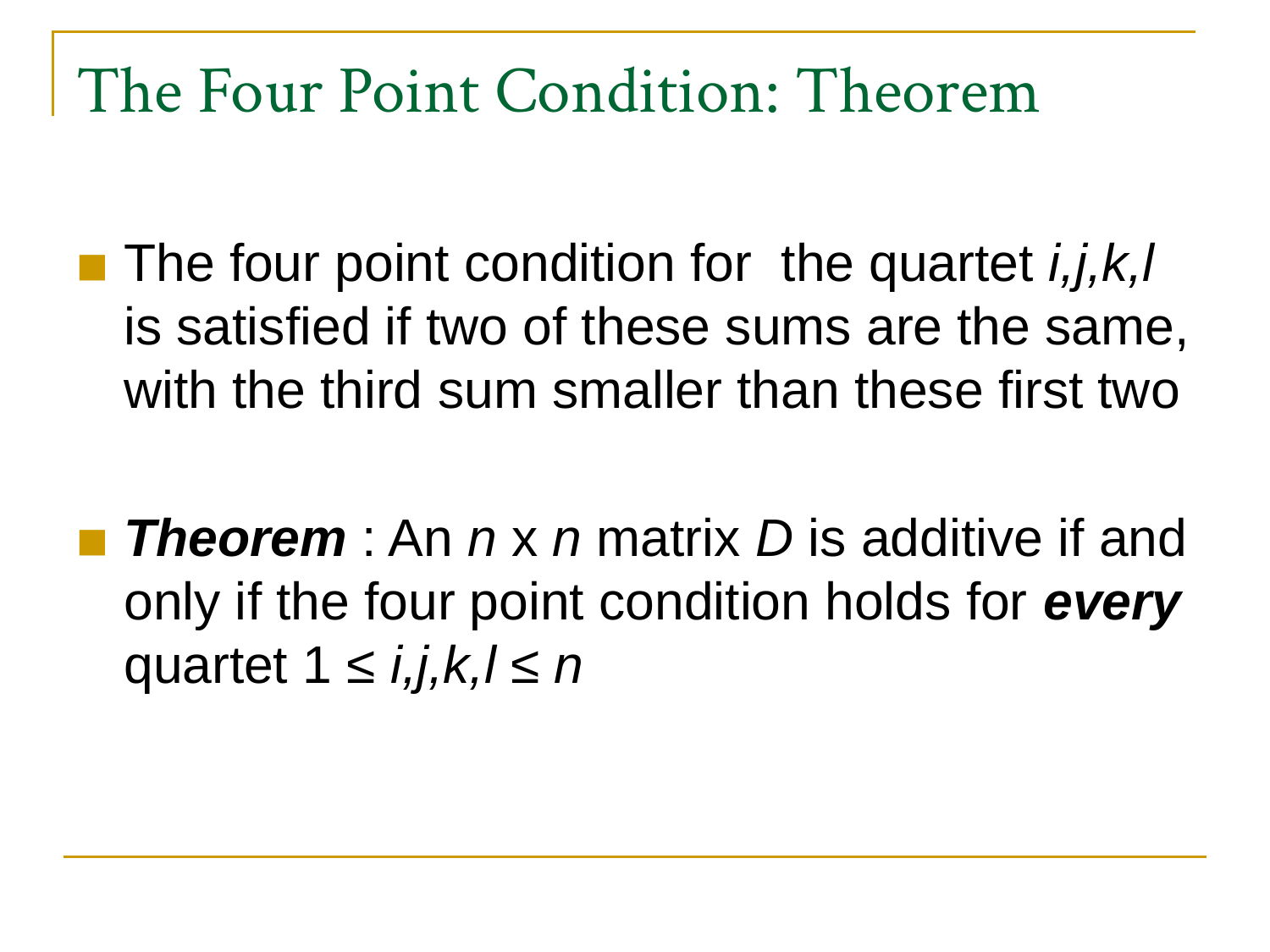

# The Four Point Condition: Theorem
The four point condition for  the quartet i,j,k,l  is satisfied if two of these sums are the same, with the third sum smaller than these first two

Theorem : An n x n matrix D is additive if and only if the four point condition holds for every quartet 1 ≤ i,j,k,l ≤ n